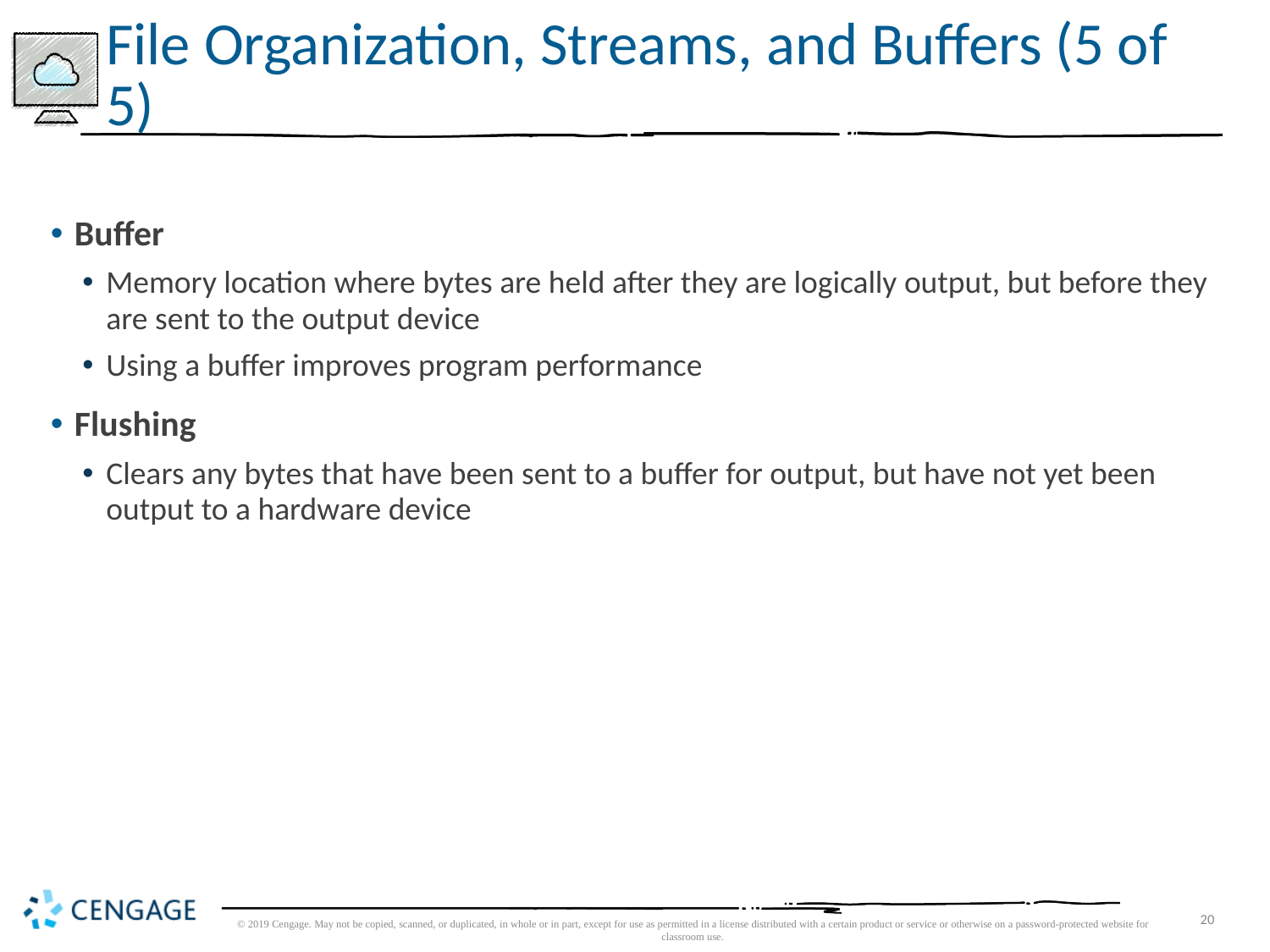

# File Organization, Streams, and Buffers (5 of 5)
Buffer
Memory location where bytes are held after they are logically output, but before they are sent to the output device
Using a buffer improves program performance
Flushing
Clears any bytes that have been sent to a buffer for output, but have not yet been output to a hardware device
© 2019 Cengage. May not be copied, scanned, or duplicated, in whole or in part, except for use as permitted in a license distributed with a certain product or service or otherwise on a password-protected website for classroom use.